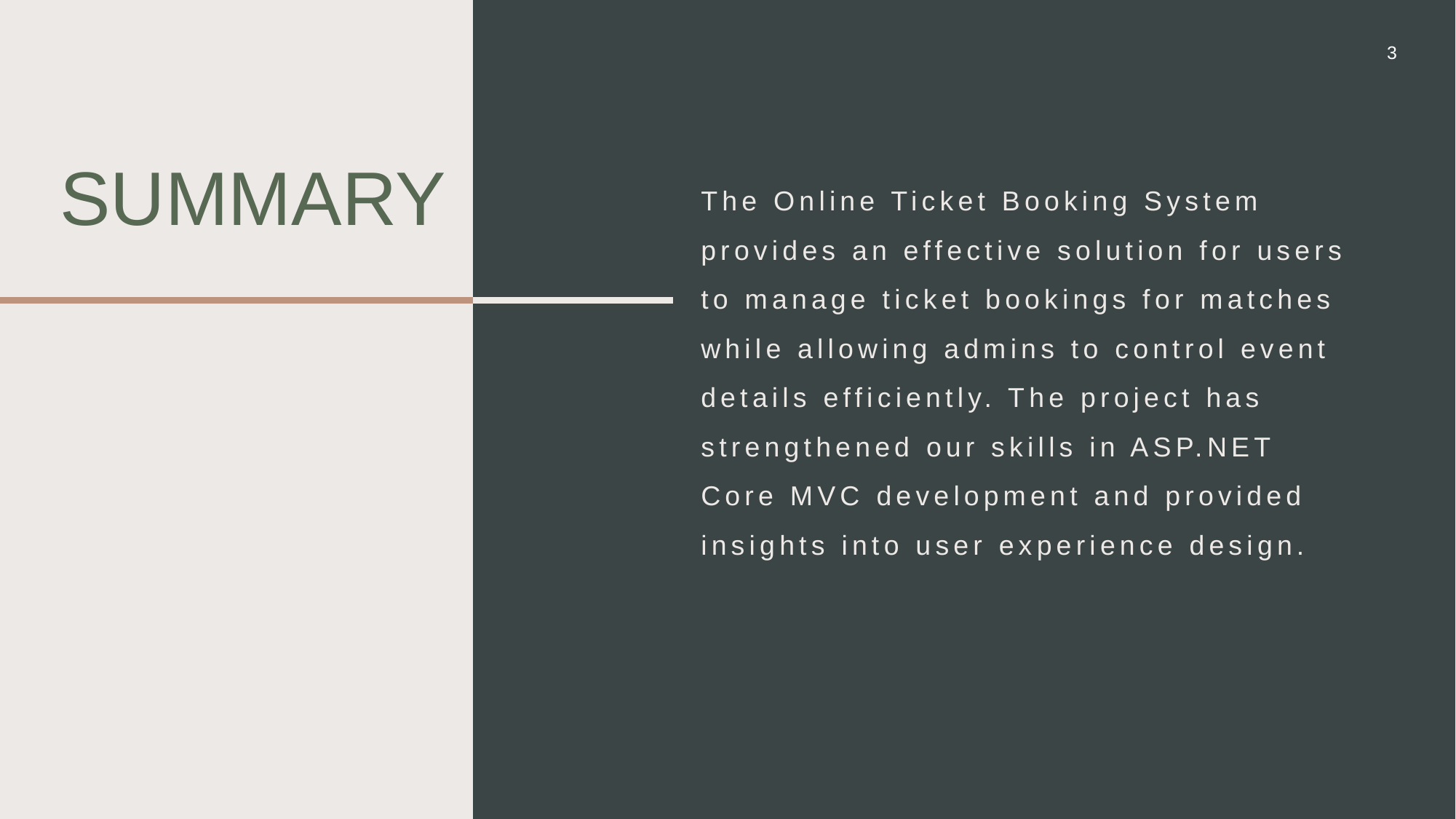

3
The Online Ticket Booking System provides an effective solution for users to manage ticket bookings for matches while allowing admins to control event details efficiently. The project has strengthened our skills in ASP.NET Core MVC development and provided insights into user experience design.

# SUMMARY